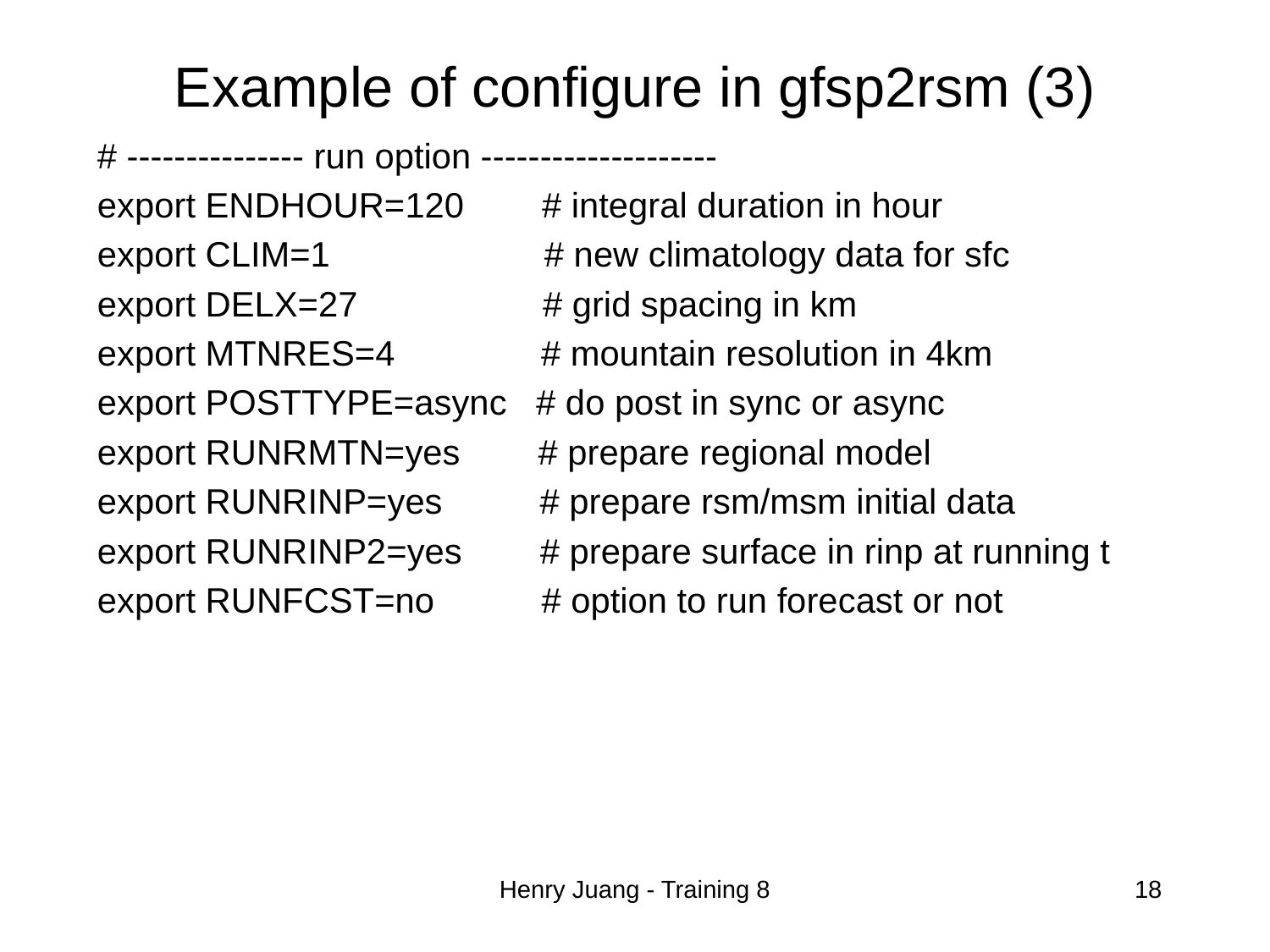

# Example of configure in gfsp2rsm (3)
# --------------- run option --------------------
export ENDHOUR=120        # integral duration in hour
export CLIM=1                      # new climatology data for sfc
export DELX=27                   # grid spacing in km
export MTNRES=4               # mountain resolution in 4km
export POSTTYPE=async   # do post in sync or async
export RUNRMTN=yes        # prepare regional model
export RUNRINP=yes          # prepare rsm/msm initial data
export RUNRINP2=yes        # prepare surface in rinp at running t
export RUNFCST=no           # option to run forecast or not
Henry Juang - Training 8
18